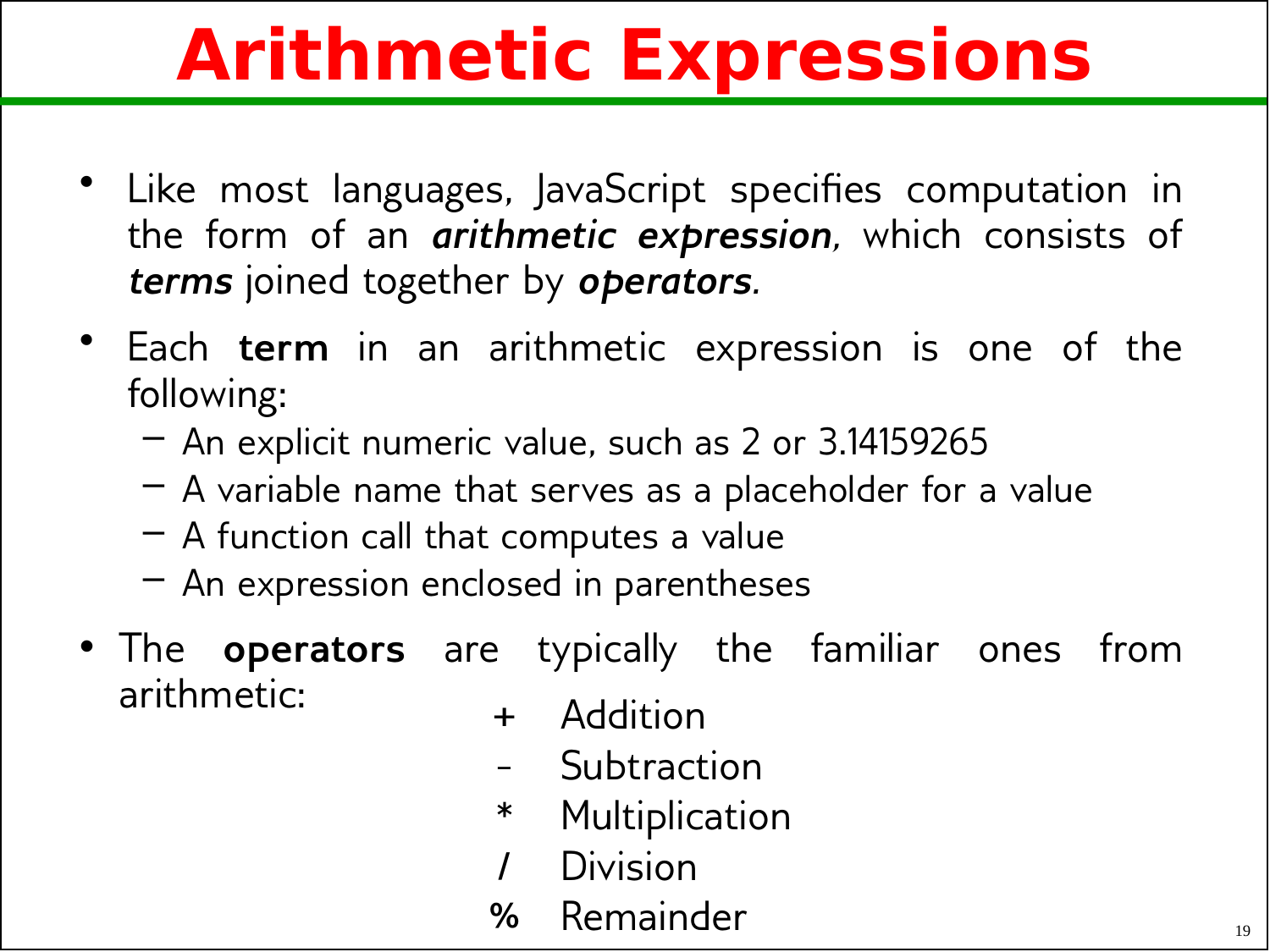

# Arithmetic Expressions
Like most languages, JavaScript specifies computation in the form of an arithmetic expression, which consists of terms joined together by operators.
Each term in an arithmetic expression is one of the following:
An explicit numeric value, such as 2 or 3.14159265
A variable name that serves as a placeholder for a value
A function call that computes a value
An expression enclosed in parentheses
The operators are typically the familiar ones from arithmetic:

Addition
+
Subtraction
–
Multiplication
*
Division
/
Remainder
%
19